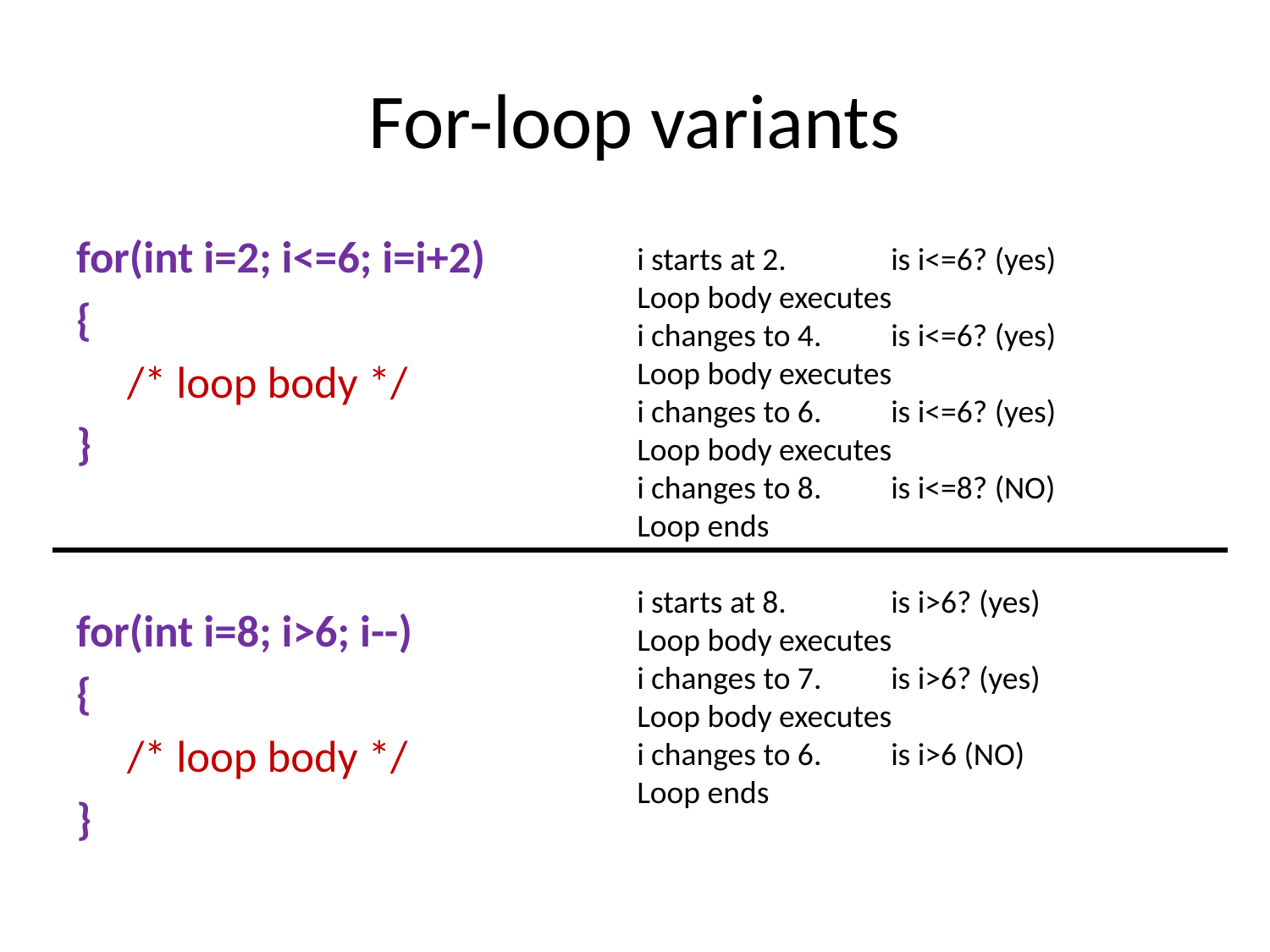

# For-loop variants
for(int i=2; i<=6; i=i+2)
{
     /* loop body */
}

for(int i=8; i>6; i--)
{
     /* loop body */
}
i starts at 2.	is i<=6? (yes)
Loop body executes
i changes to 4.	is i<=6? (yes)
Loop body executes
i changes to 6.	is i<=6? (yes)
Loop body executes
i changes to 8.	is i<=8? (NO)
Loop ends

i starts at 8.	is i>6? (yes)
Loop body executes
i changes to 7.	is i>6? (yes)
Loop body executes
i changes to 6.	is i>6 (NO)
Loop ends